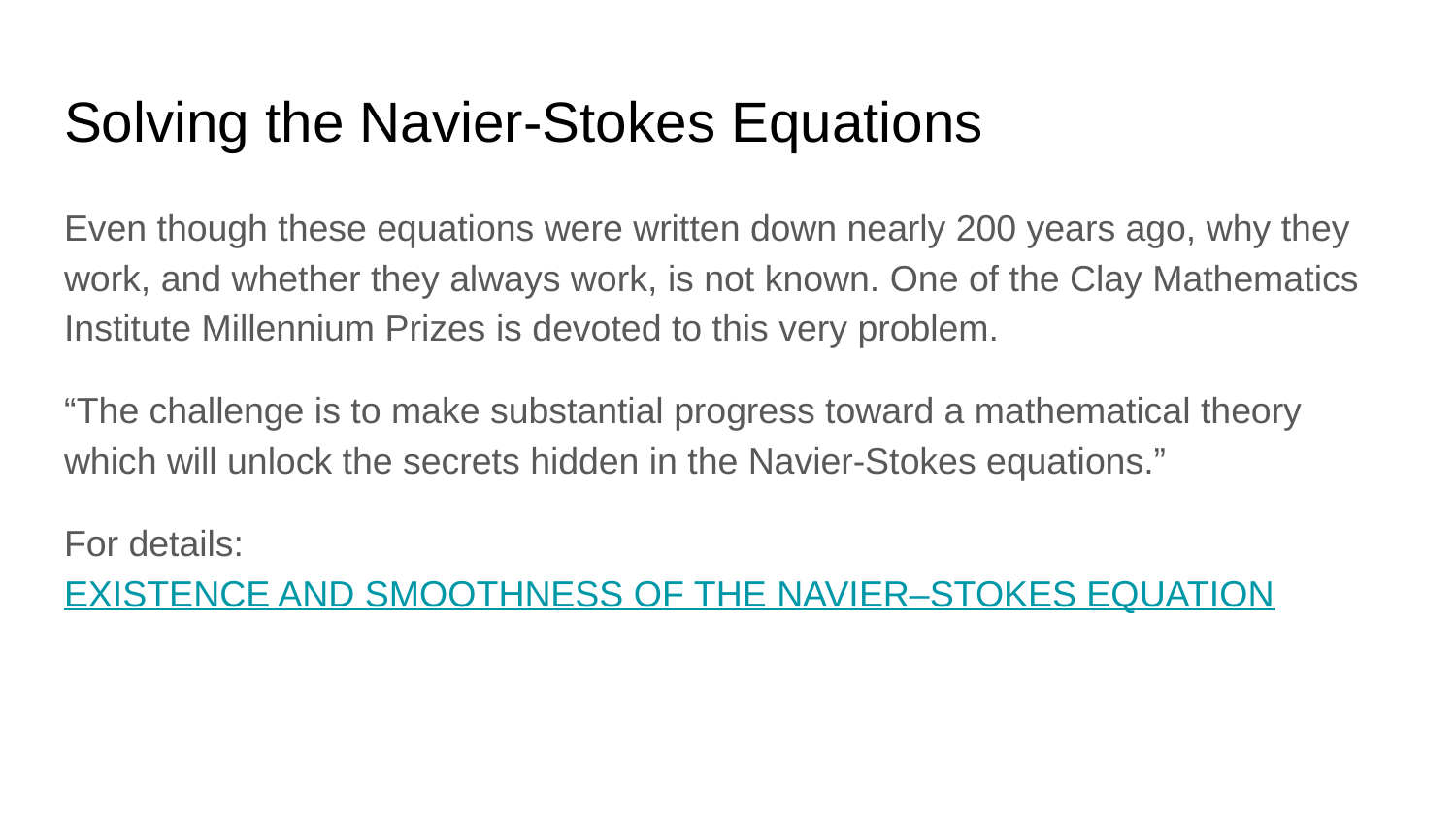

# Solving the Navier-Stokes Equations
Even though these equations were written down nearly 200 years ago, why they work, and whether they always work, is not known. One of the Clay Mathematics Institute Millennium Prizes is devoted to this very problem.
“The challenge is to make substantial progress toward a mathematical theory which will unlock the secrets hidden in the Navier-Stokes equations.”
For details:
EXISTENCE AND SMOOTHNESS OF THE NAVIER–STOKES EQUATION